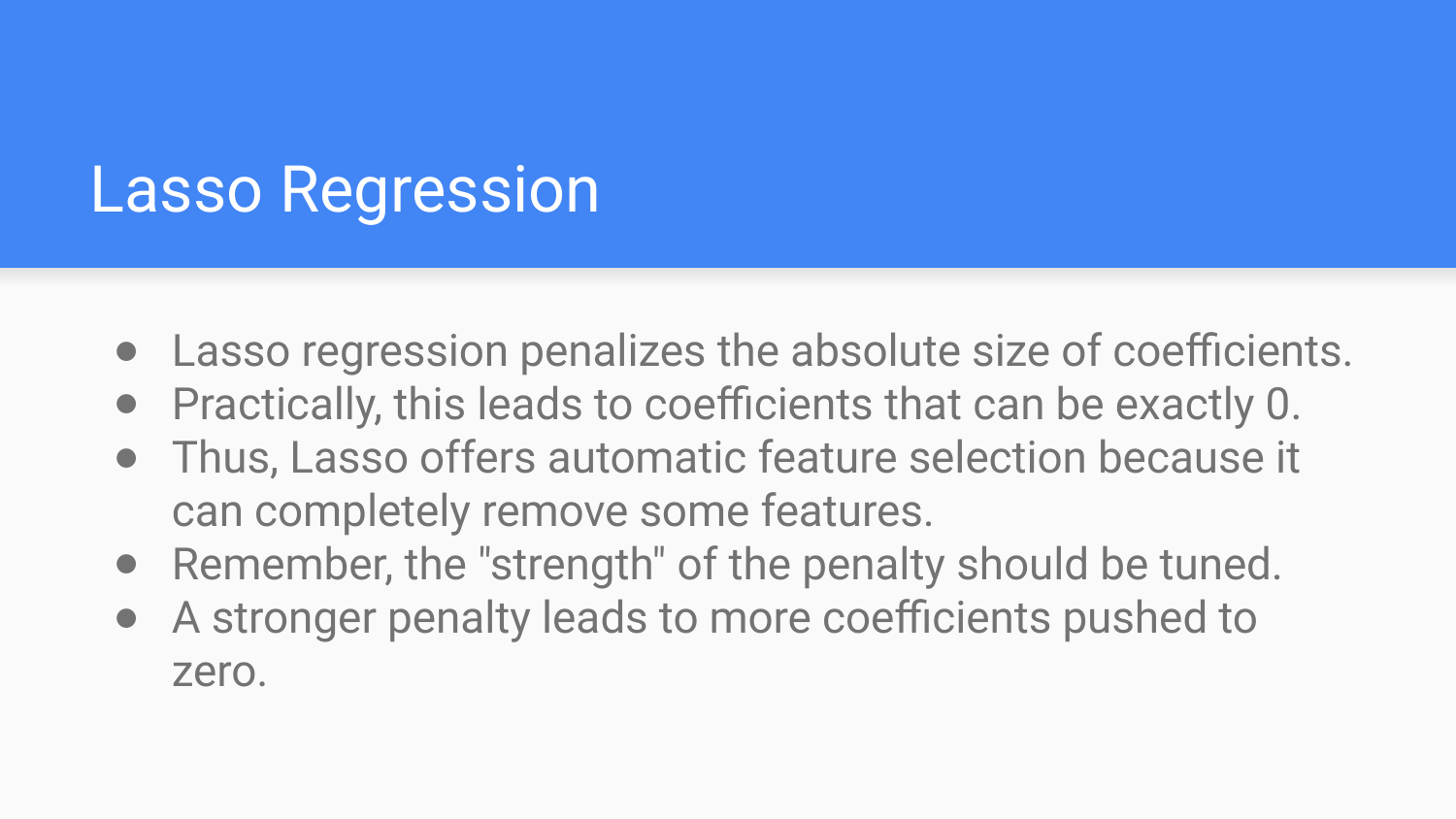

# Lasso Regression
Lasso regression penalizes the absolute size of coefficients.
Practically, this leads to coefficients that can be exactly 0.
Thus, Lasso offers automatic feature selection because it can completely remove some features.
Remember, the "strength" of the penalty should be tuned.
A stronger penalty leads to more coefficients pushed to zero.